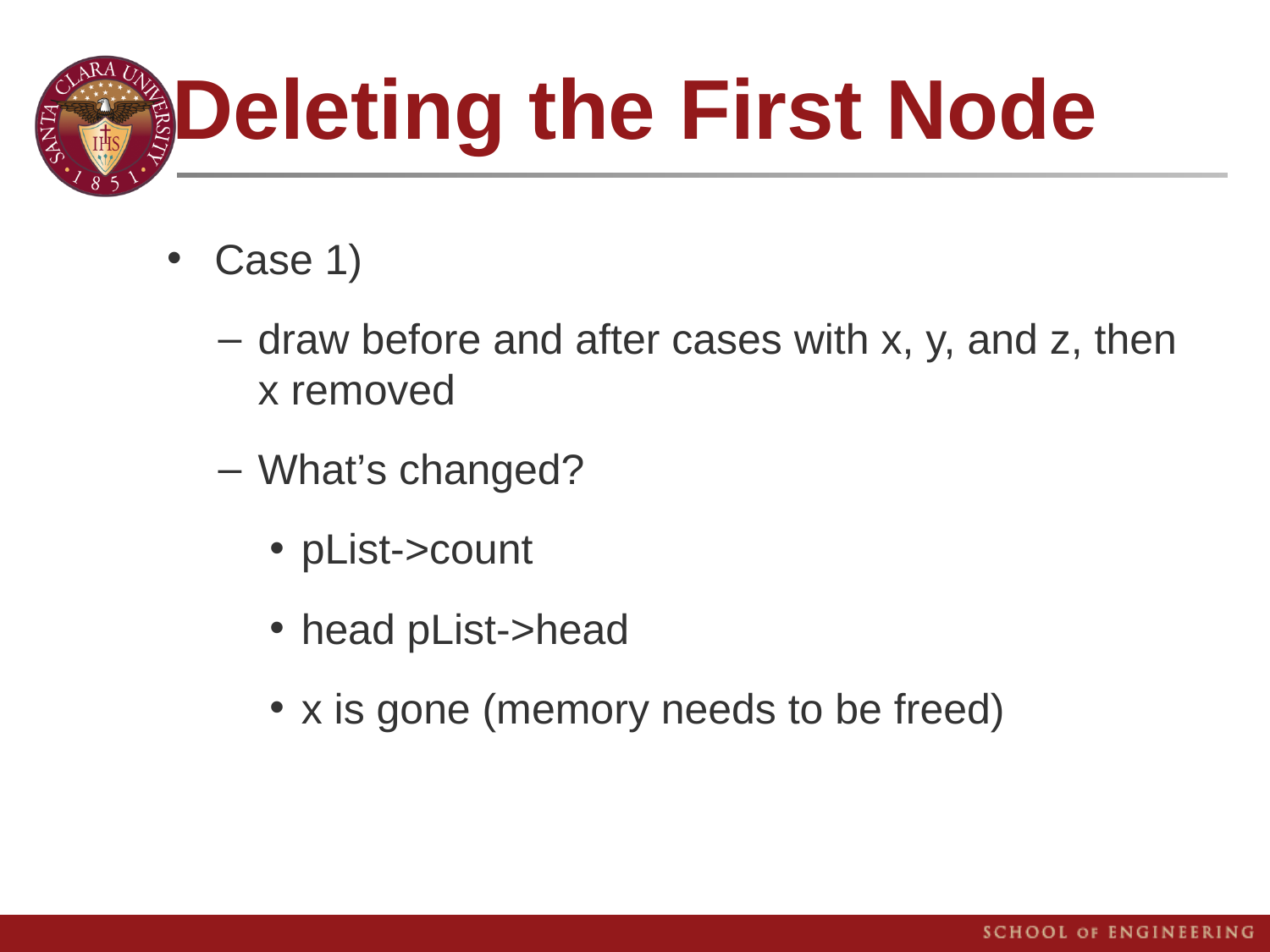

# Deleting the First Node
Case 1)
draw before and after cases with x, y, and z, then x removed
What’s changed?
pList->count
head pList->head
x is gone (memory needs to be freed)